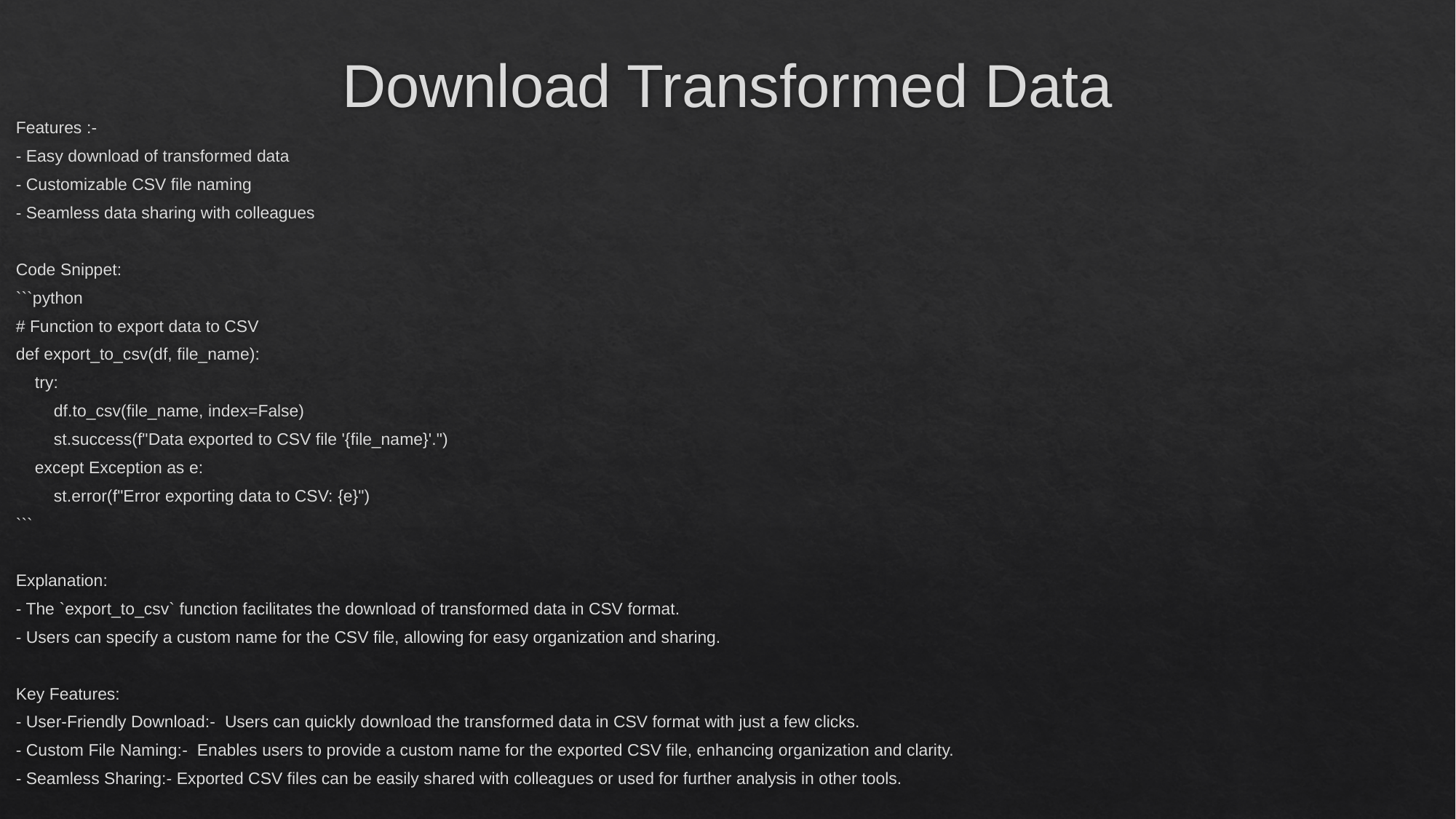

# Download Transformed Data
Features :-
- Easy download of transformed data
- Customizable CSV file naming
- Seamless data sharing with colleagues

Code Snippet:
```python
# Function to export data to CSV
def export_to_csv(df, file_name):
    try:
        df.to_csv(file_name, index=False)
        st.success(f"Data exported to CSV file '{file_name}'.")
    except Exception as e:
        st.error(f"Error exporting data to CSV: {e}")
```

Explanation:
- The `export_to_csv` function facilitates the download of transformed data in CSV format.
- Users can specify a custom name for the CSV file, allowing for easy organization and sharing.

Key Features:
- User-Friendly Download:-  Users can quickly download the transformed data in CSV format with just a few clicks.
- Custom File Naming:-  Enables users to provide a custom name for the exported CSV file, enhancing organization and clarity.
- Seamless Sharing:- Exported CSV files can be easily shared with colleagues or used for further analysis in other tools.